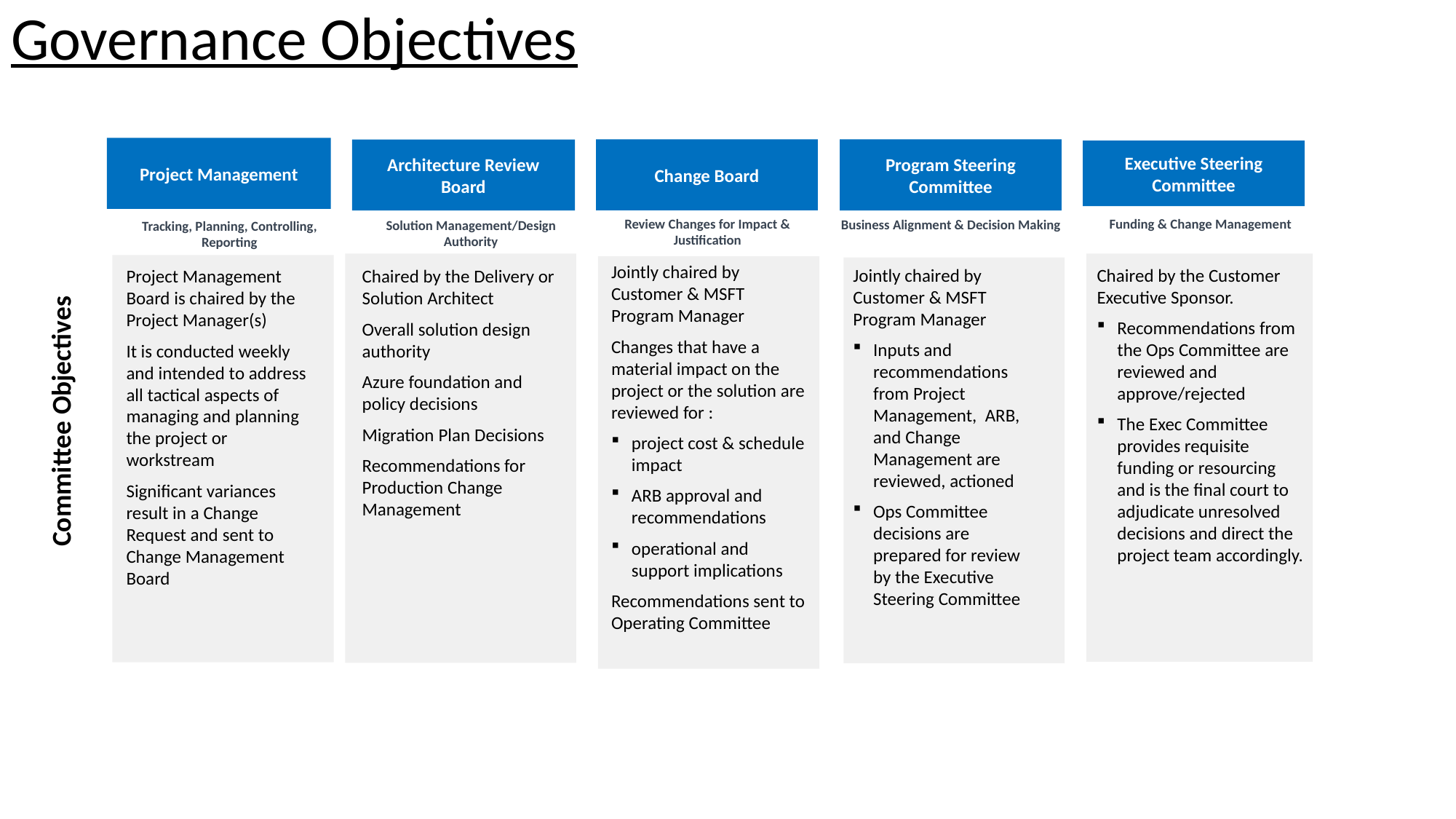

Governance Objectives
Project Management
Program Steering Committee
Change Board
Architecture Review Board
Executive Steering Committee
Review Changes for Impact & Justification
Funding & Change Management
Business Alignment & Decision Making
Solution Management/Design Authority
Tracking, Planning, Controlling, Reporting

Jointly chaired by Customer & MSFT Program Manager
Changes that have a material impact on the project or the solution are reviewed for :
project cost & schedule impact
ARB approval and recommendations
operational and support implications
Recommendations sent to Operating Committee

Jointly chaired by Customer & MSFT Program Manager
Inputs and recommendations from Project Management,  ARB, and Change Management are reviewed, actioned
Ops Committee decisions are prepared for review by the Executive Steering Committee
Chaired by the Customer Executive Sponsor.
Recommendations from the Ops Committee are reviewed and approve/rejected
The Exec Committee provides requisite funding or resourcing and is the final court to adjudicate unresolved decisions and direct the project team accordingly.
Project Management Board is chaired by the Project Manager(s)
It is conducted weekly  and intended to address all tactical aspects of managing and planning the project or workstream
Significant variances result in a Change Request and sent to Change Management Board
Chaired by the Delivery or Solution Architect
Overall solution design authority
Azure foundation and policy decisions
Migration Plan Decisions
Recommendations for Production Change Management
Committee Objectives